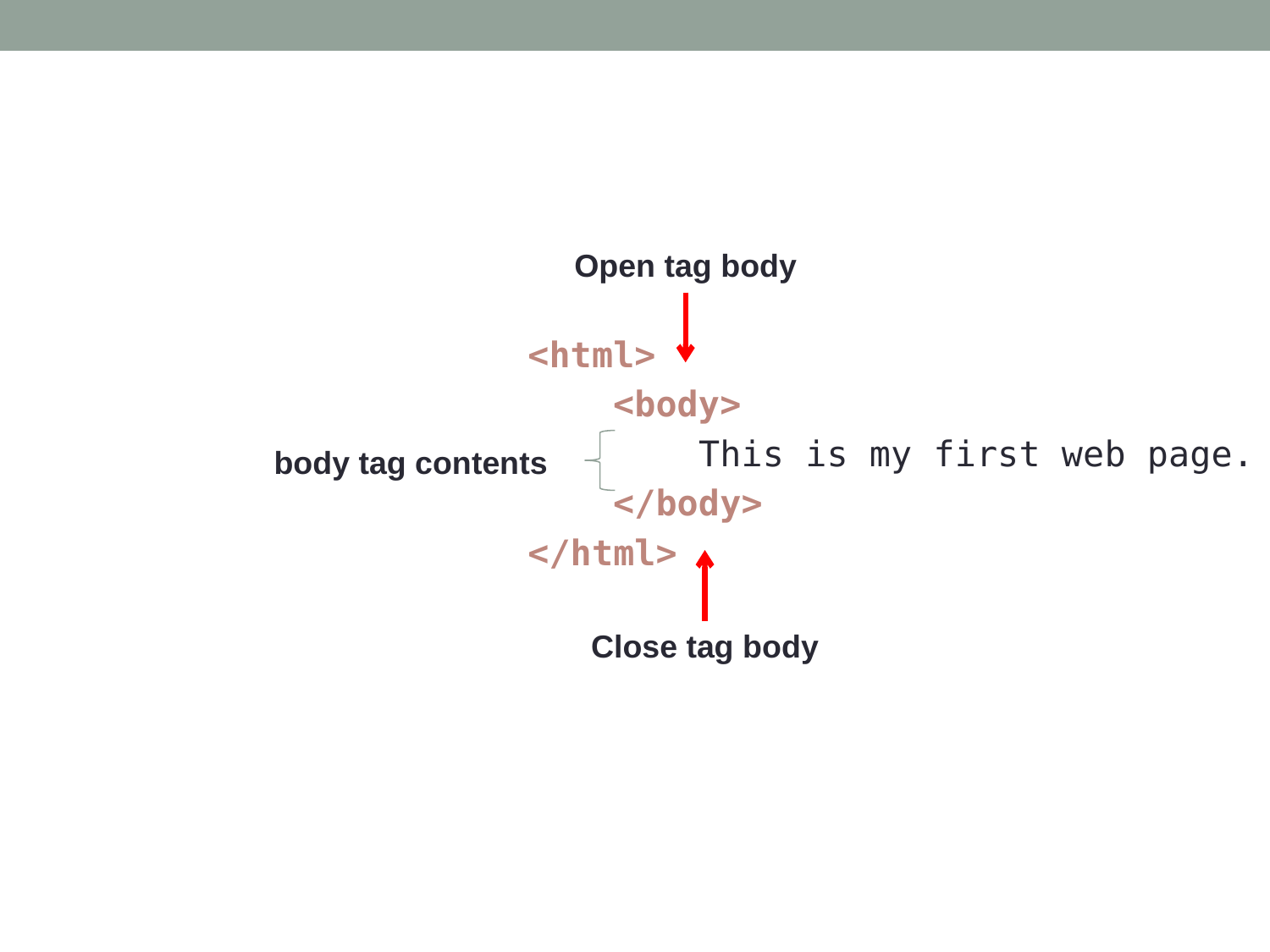

Open tag body
<html>
    <body>
        This is my first web page.
    </body>
</html>

body tag contents
Close tag body